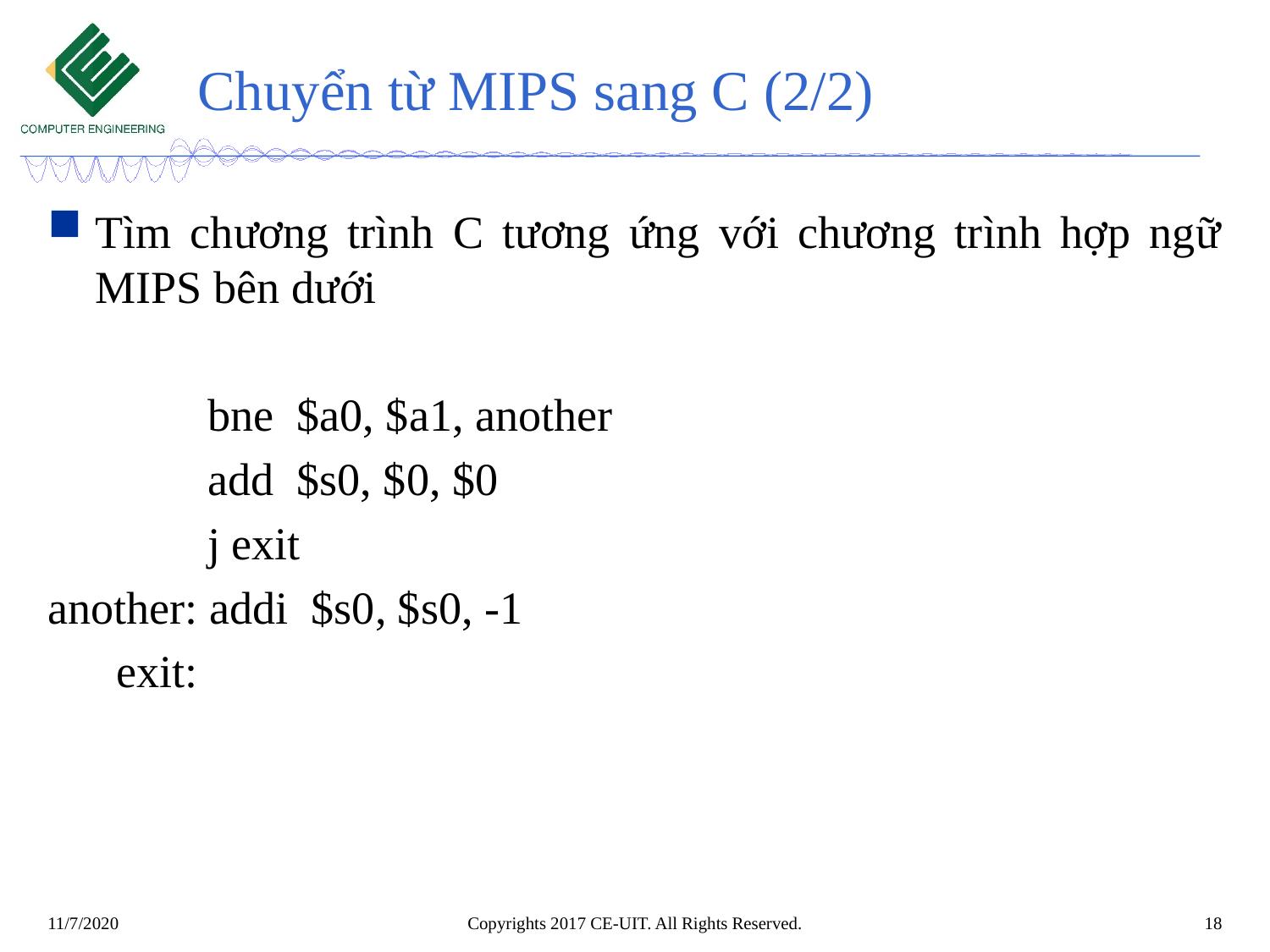

# Chuyển từ MIPS sang C (2/2)
Tìm chương trình C tương ứng với chương trình hợp ngữ MIPS bên dưới

              bne  $a0, $a1, another
              add  $s0, $0, $0
              j exit
another: addi  $s0, $s0, -1
      exit:

Copyrights 2017 CE-UIT. All Rights Reserved.
18
11/7/2020